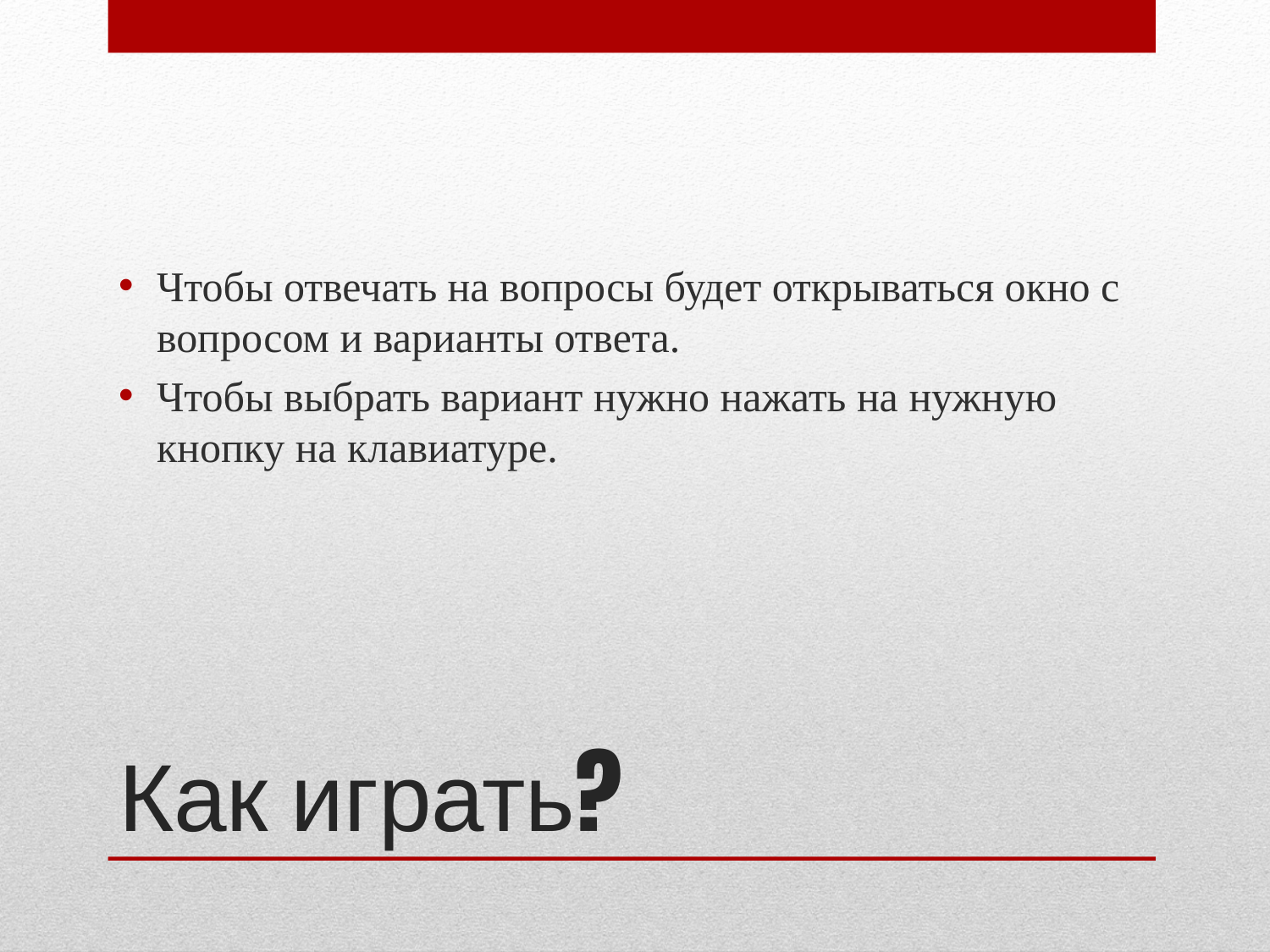

Чтобы отвечать на вопросы будет открываться окно с вопросом и варианты ответа.
Чтобы выбрать вариант нужно нажать на нужную кнопку на клавиатуре.
# Как играть?